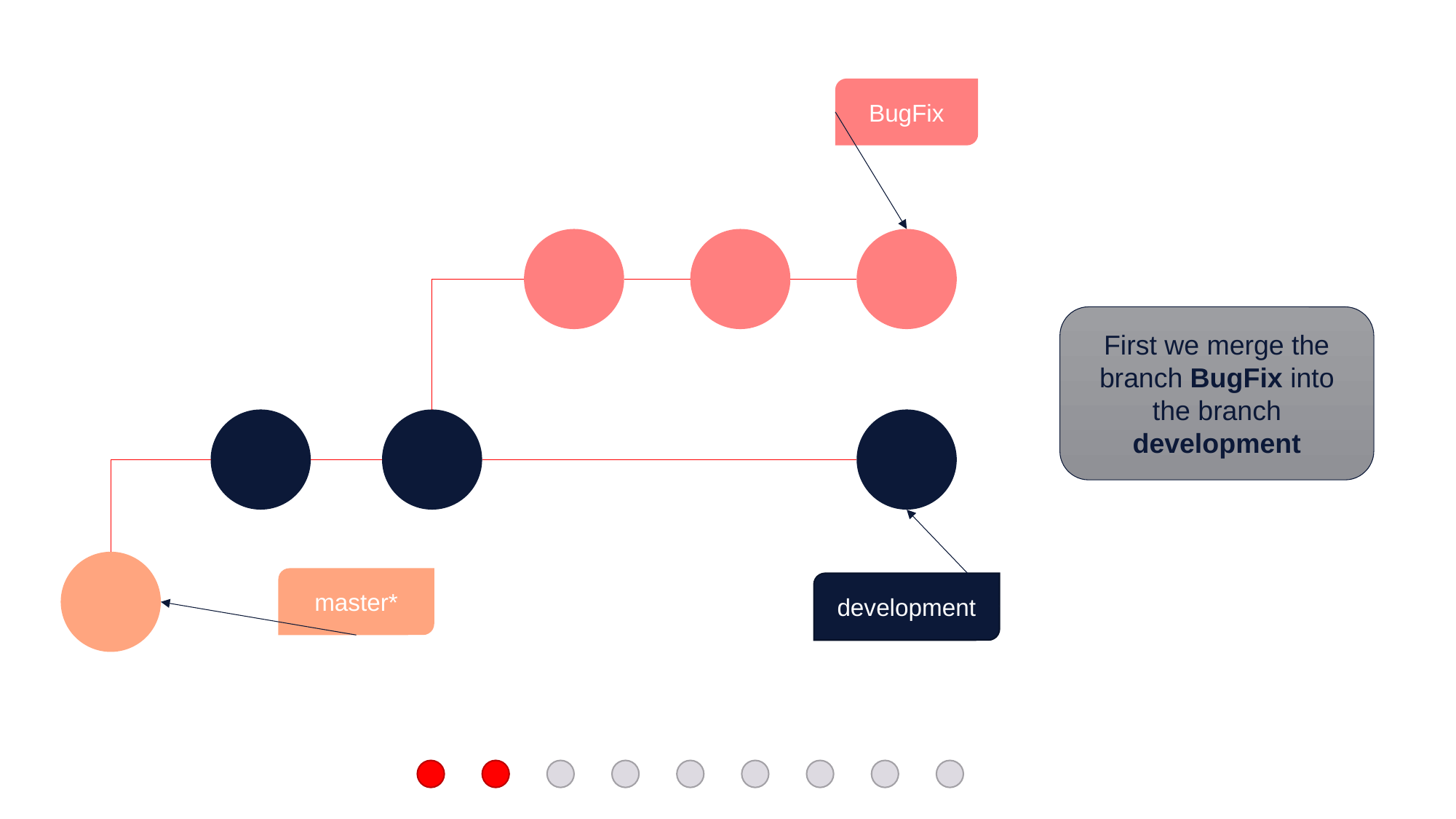

BugFix

First we merge the branch BugFix into the branch development

master*
development